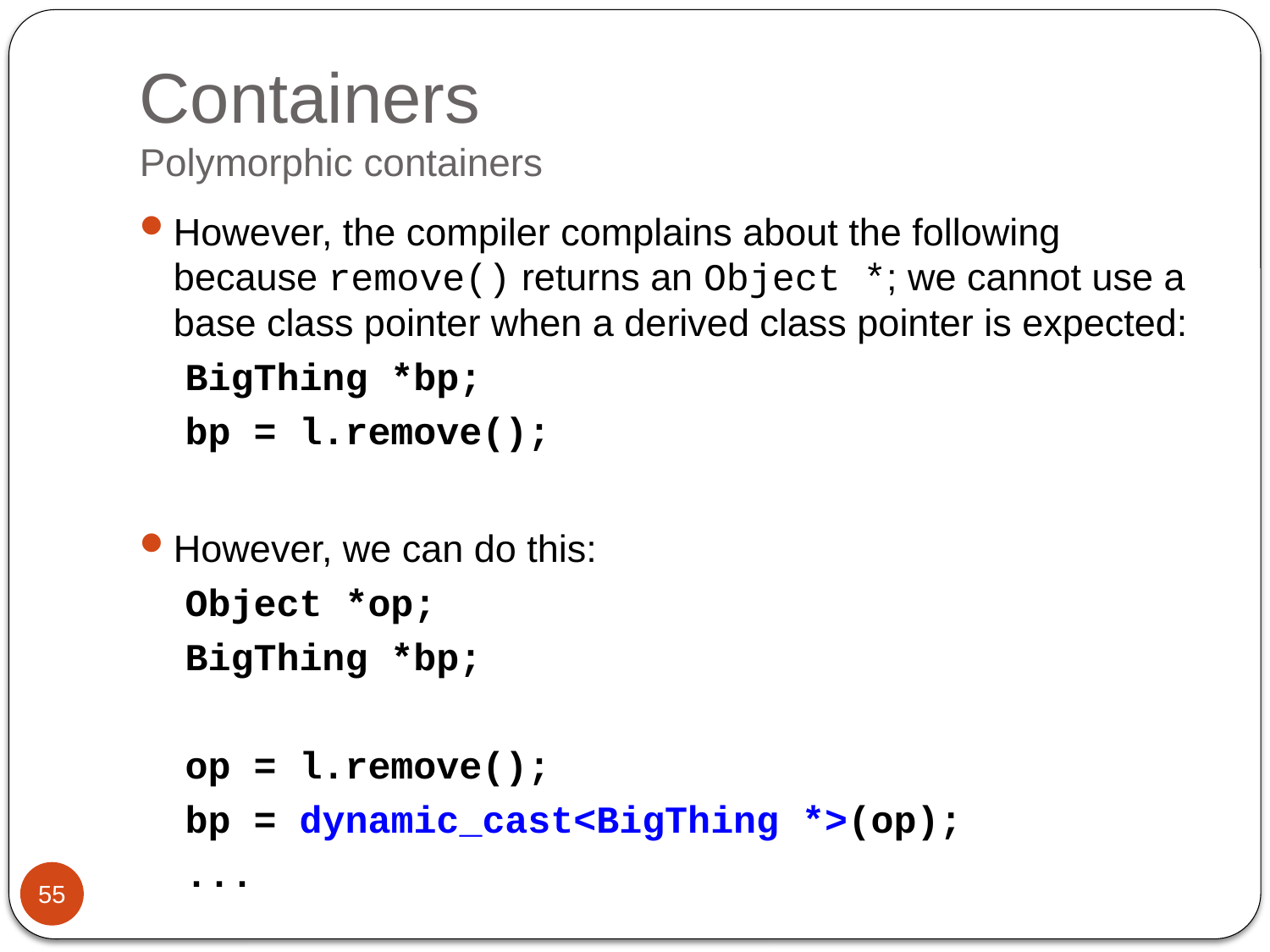

# Containers Polymorphic containers
However, the compiler complains about the following because remove() returns an Object *; we cannot use a base class pointer when a derived class pointer is expected:
  BigThing *bp;
  bp = l.remove();

However, we can do this:
  Object *op;
  BigThing *bp;

  op = l.remove();
  bp = dynamic_cast<BigThing *>(op);
  ...
55